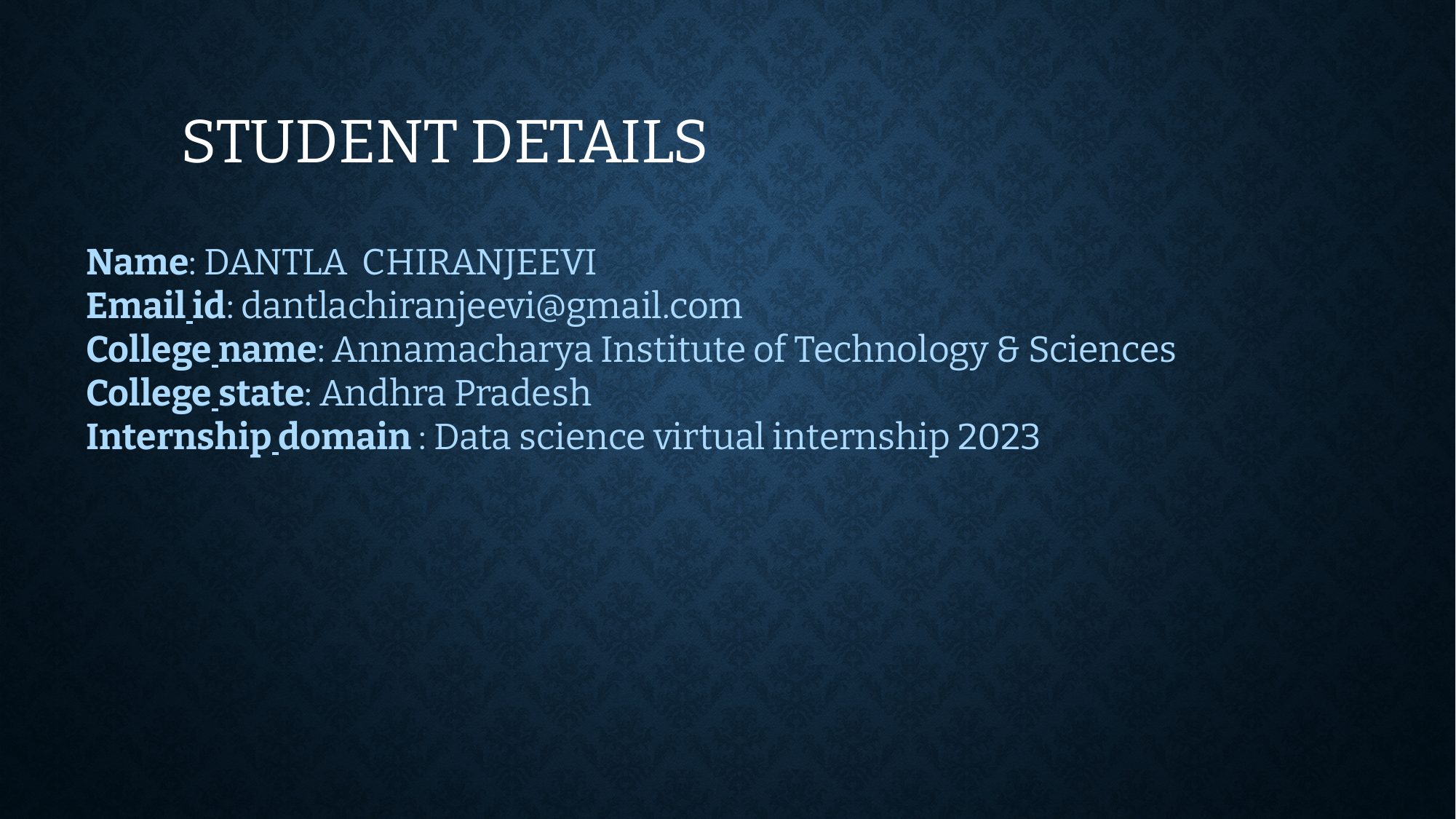

STUDENT DETAILS
Name: DANTLA  CHIRANJEEVI
Email id: dantlachiranjeevi@gmail.com
College name: Annamacharya Institute of Technology & Sciences
College state: Andhra Pradesh
Internship domain : Data science virtual internship 2023